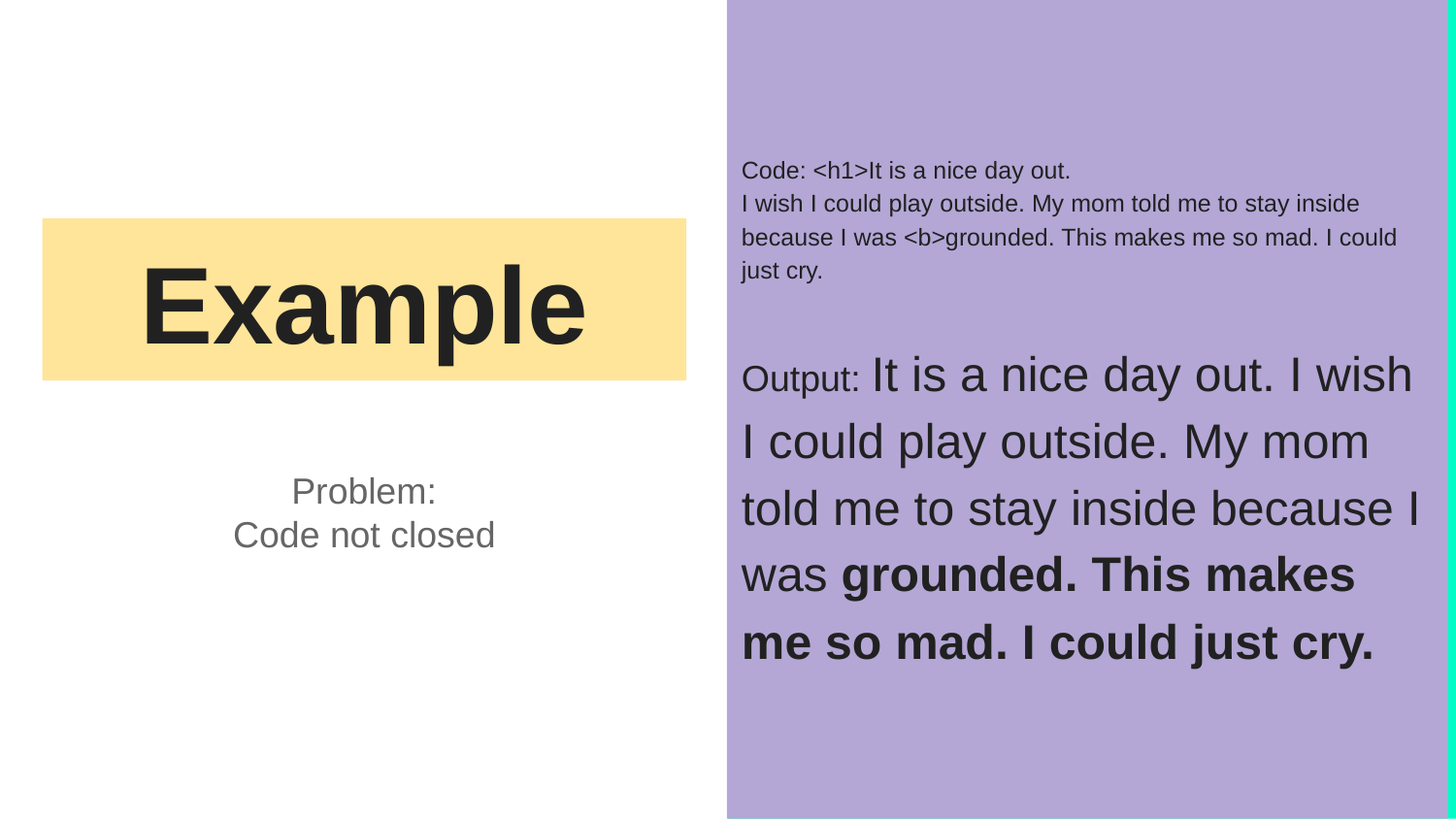

Code: <h1>It is a nice day out.
I wish I could play outside. My mom told me to stay inside because I was <b>grounded. This makes me so mad. I could just cry.
Output: It is a nice day out. I wish I could play outside. My mom told me to stay inside because I was grounded. This makes me so mad. I could just cry.
# Example
Problem:
Code not closed